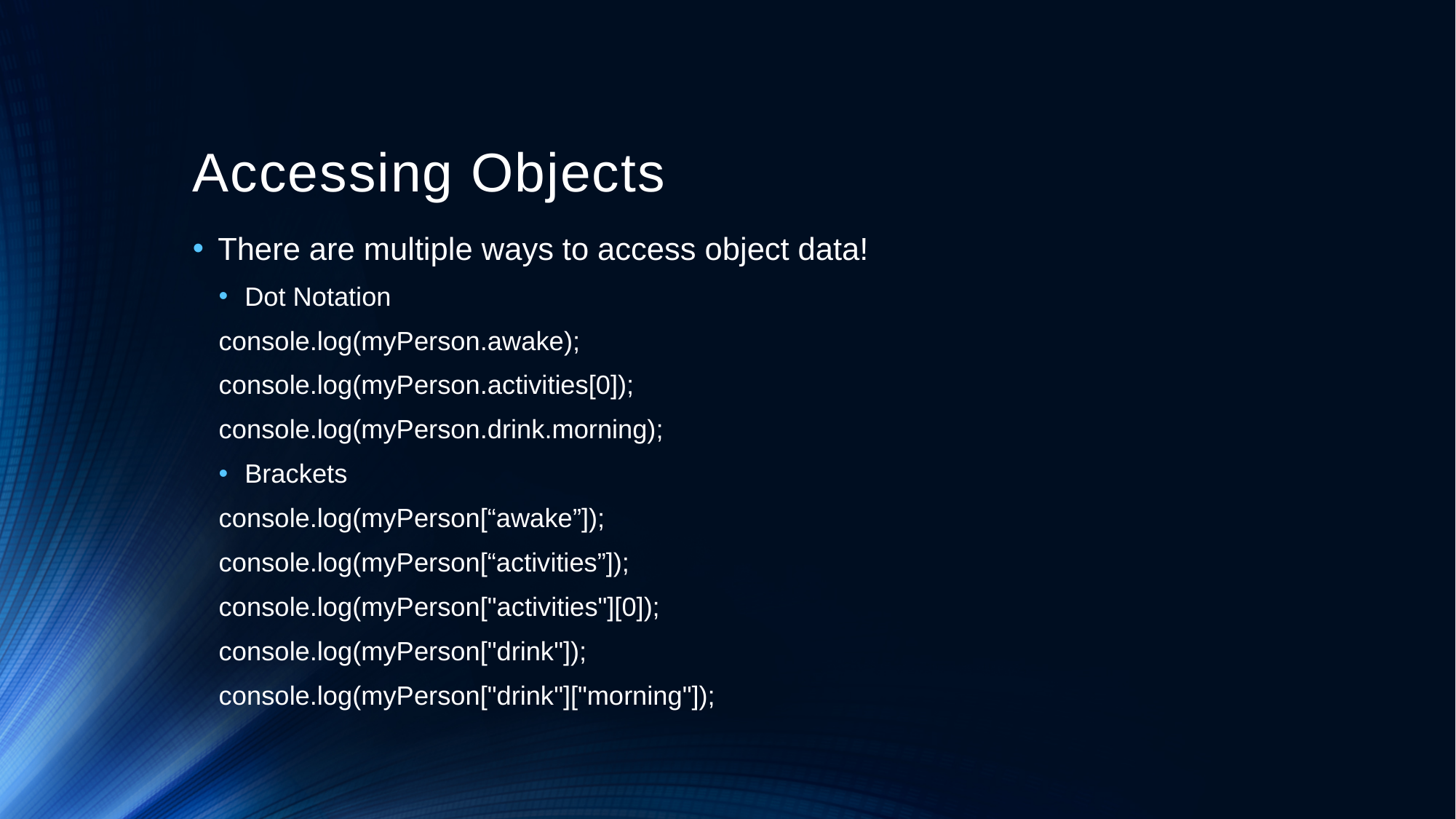

# Accessing Objects
There are multiple ways to access object data!
Dot Notation
	console.log(myPerson.awake);
	console.log(myPerson.activities[0]);
	console.log(myPerson.drink.morning);
Brackets
	console.log(myPerson[“awake”]);
	console.log(myPerson[“activities”]);
	console.log(myPerson["activities"][0]);
	console.log(myPerson["drink"]);
	console.log(myPerson["drink"]["morning"]);